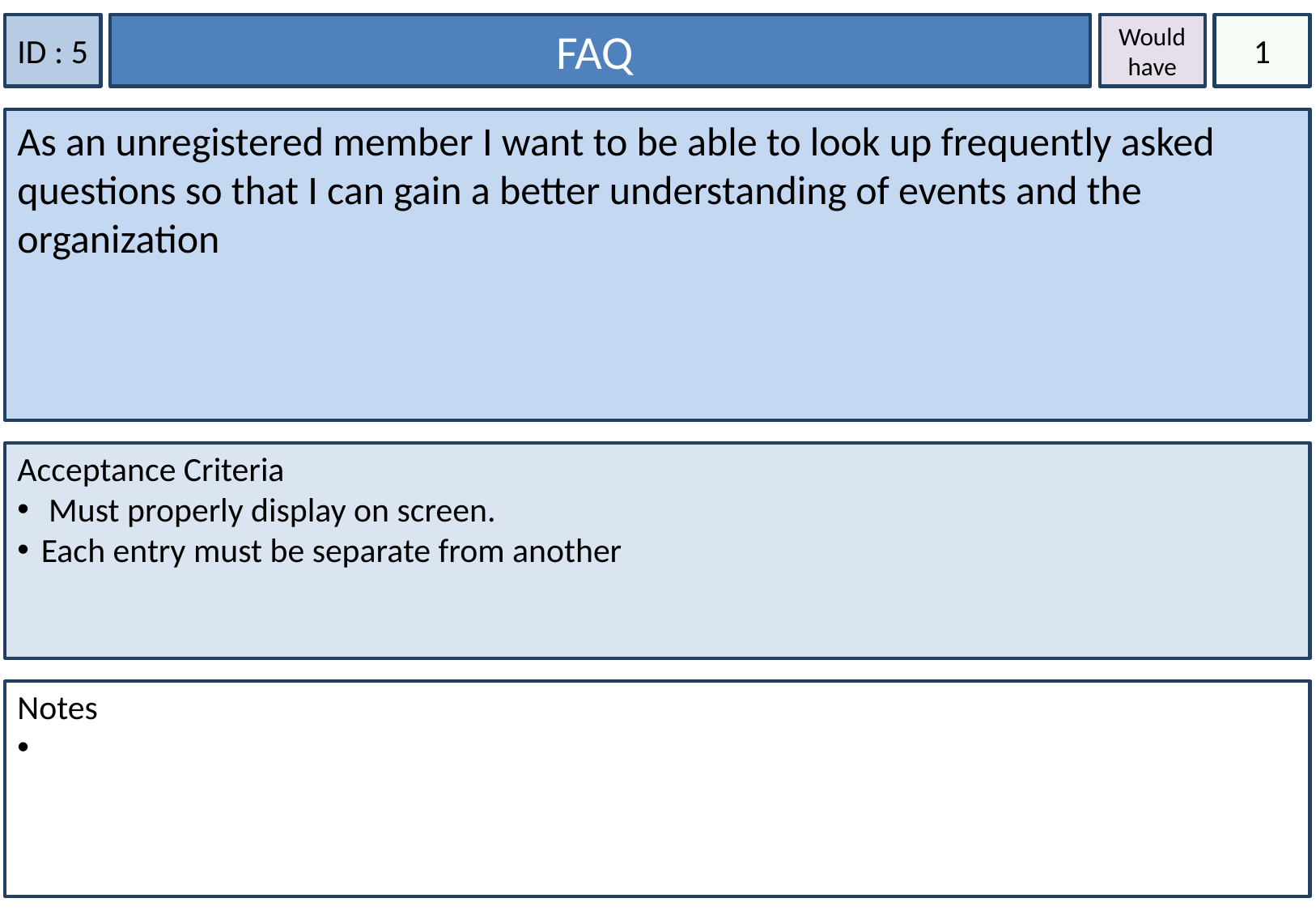

ID : 5
FAQ
Would have
1
As an unregistered member I want to be able to look up frequently asked questions so that I can gain a better understanding of events and the organization
Acceptance Criteria
 Must properly display on screen.
Each entry must be separate from another

Notes